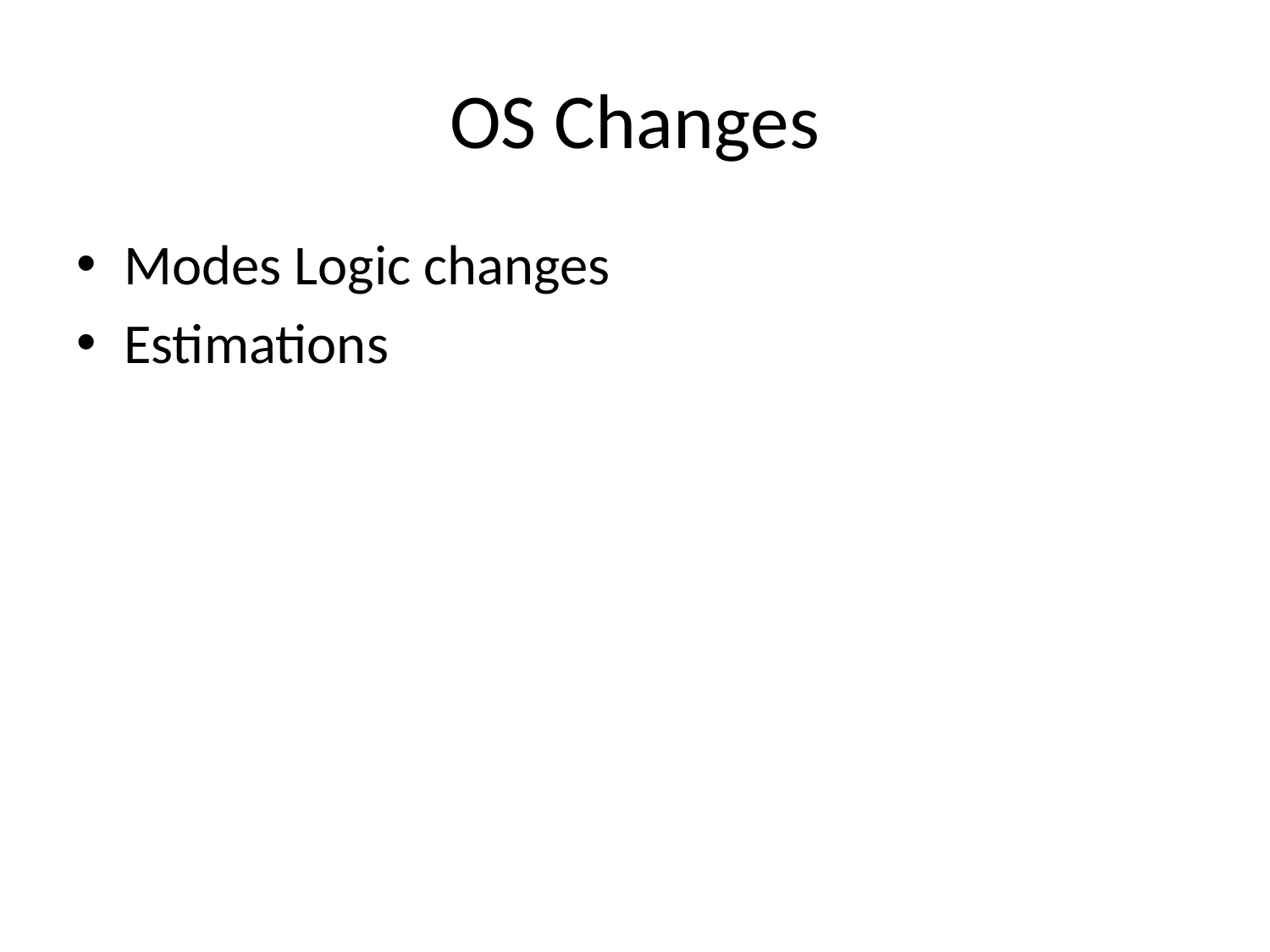

# OS Changes
Modes Logic changes
Estimations